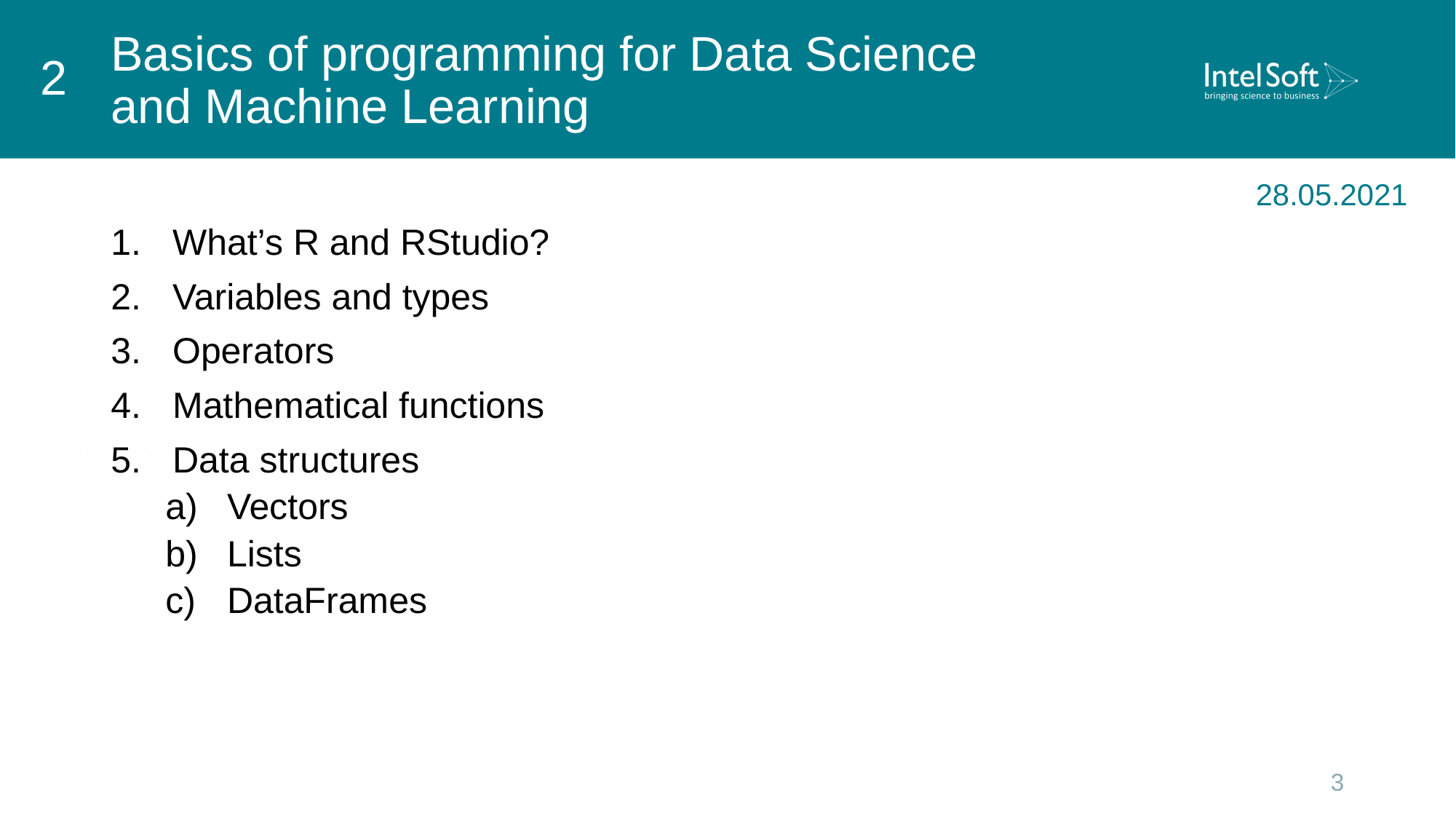

2
# Basics of programming for Data Science and Machine Learning
28.05.2021
What’s R and RStudio?
Variables and types
Operators
Mathematical functions
Data structures
Vectors
Lists
DataFrames

3